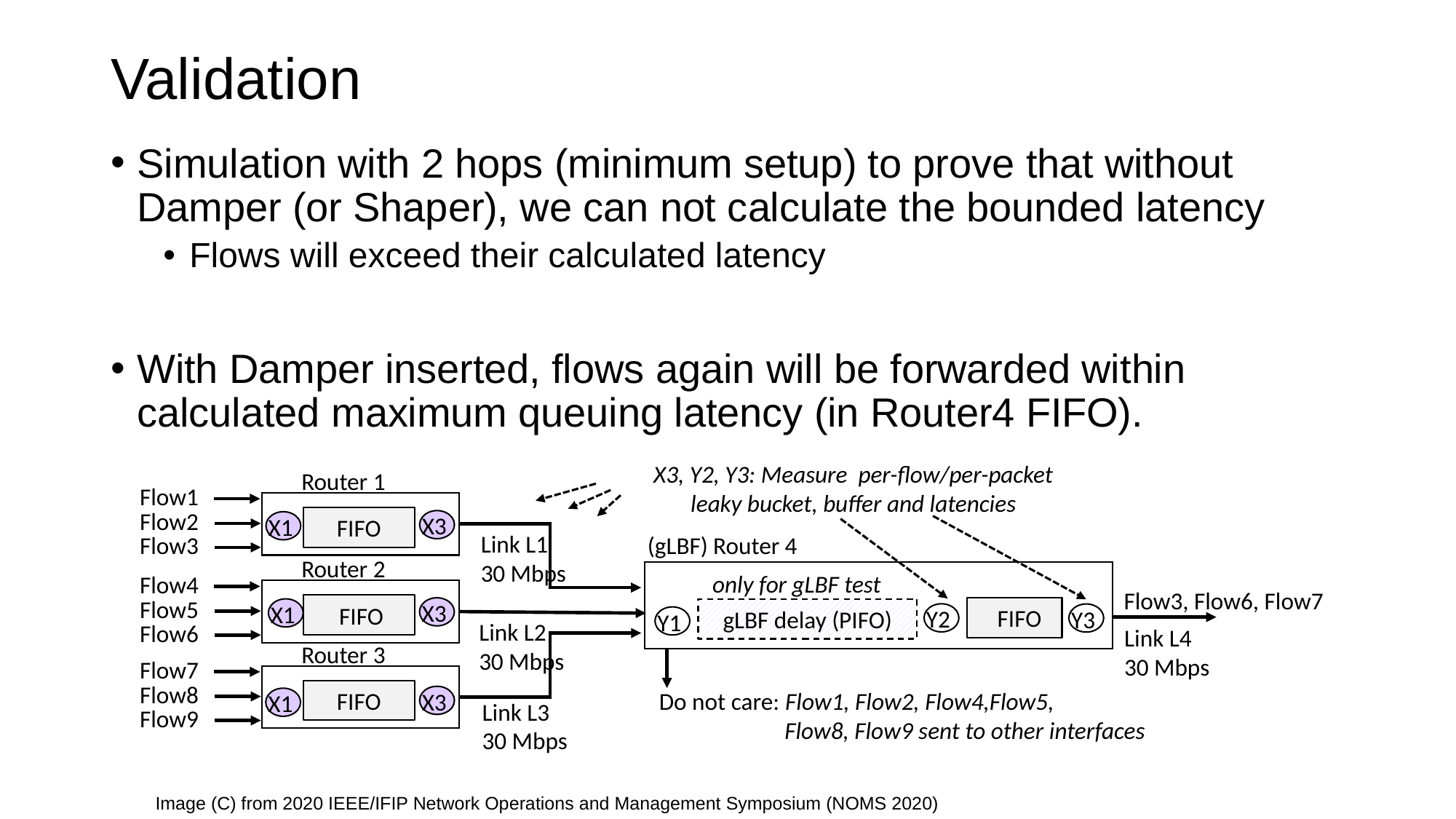

# Validation
Simulation with 2 hops (minimum setup) to prove that without Damper (or Shaper), we can not calculate the bounded latency
Flows will exceed their calculated latency

With Damper inserted, flows again will be forwarded within calculated maximum queuing latency (in Router4 FIFO).
X3, Y2, Y3: Measure  per-flow/per-packet
leaky bucket, buffer and latencies
Router 1
Flow1

Flow2
X3

X1

FIFO
Link L1
30 Mbps
(gLBF) Router 4
Flow3
Router 2

only for gLBF test
Flow4
Flow3, Flow6, Flow7

Flow5
X3

X1

 FIFO
  FIFO
Y2

Y3

gLBF delay (PIFO)
Y1

Link L2
30 Mbps
Flow6
Link L4
30 Mbps
Router 3
Flow7

Flow8
FIFO
Do not care: Flow1, Flow2, Flow4,Flow5,
                       Flow8, Flow9 sent to other interfaces
X3

X1

Link L3
30 Mbps
Flow9
Image (C) from 2020 IEEE/IFIP Network Operations and Management Symposium (NOMS 2020)